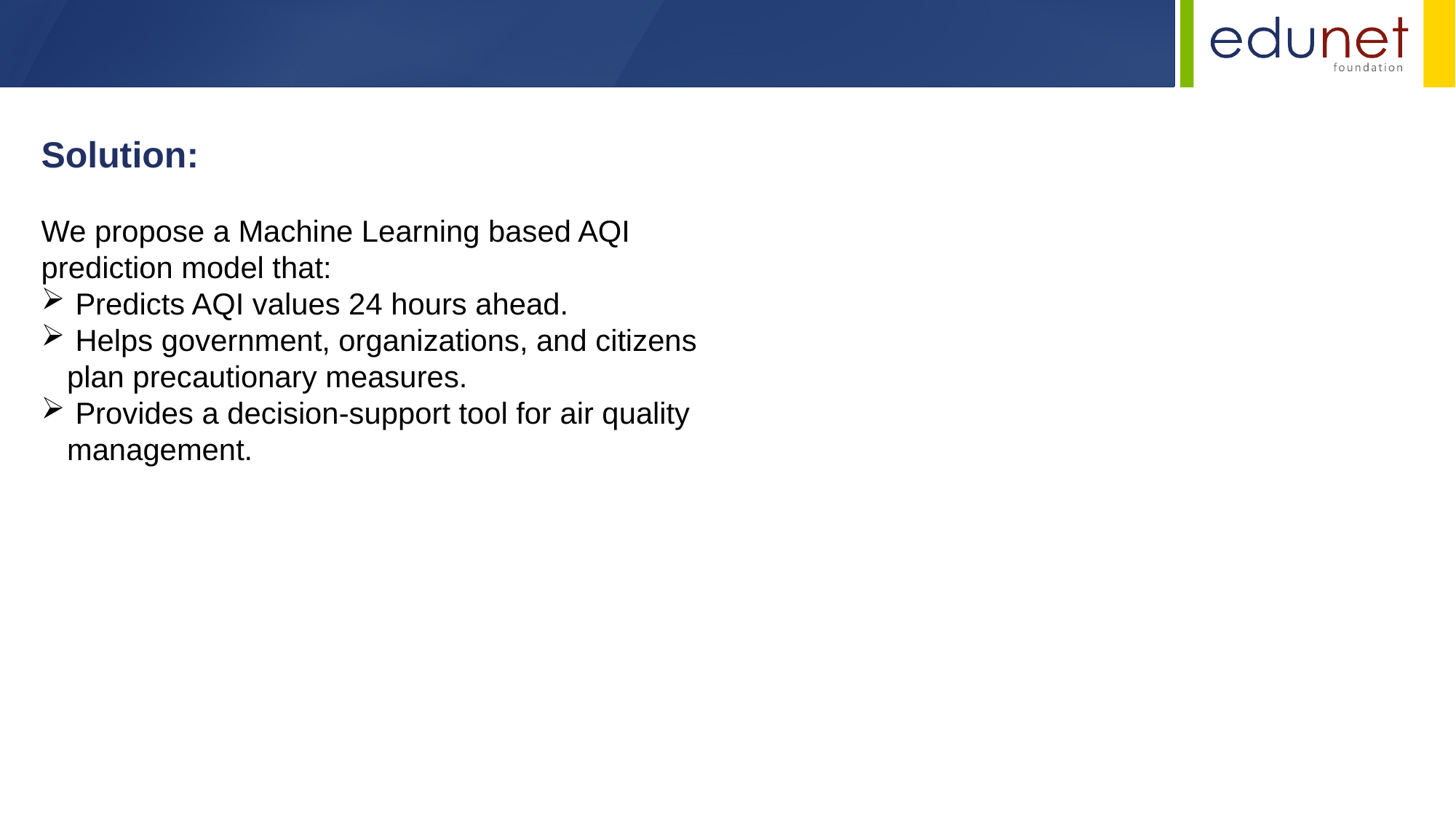

Solution:

We propose a Machine Learning based AQI prediction model that:
 Predicts AQI values 24 hours ahead.
 Helps government, organizations, and citizens plan precautionary measures.
 Provides a decision-support tool for air quality management.